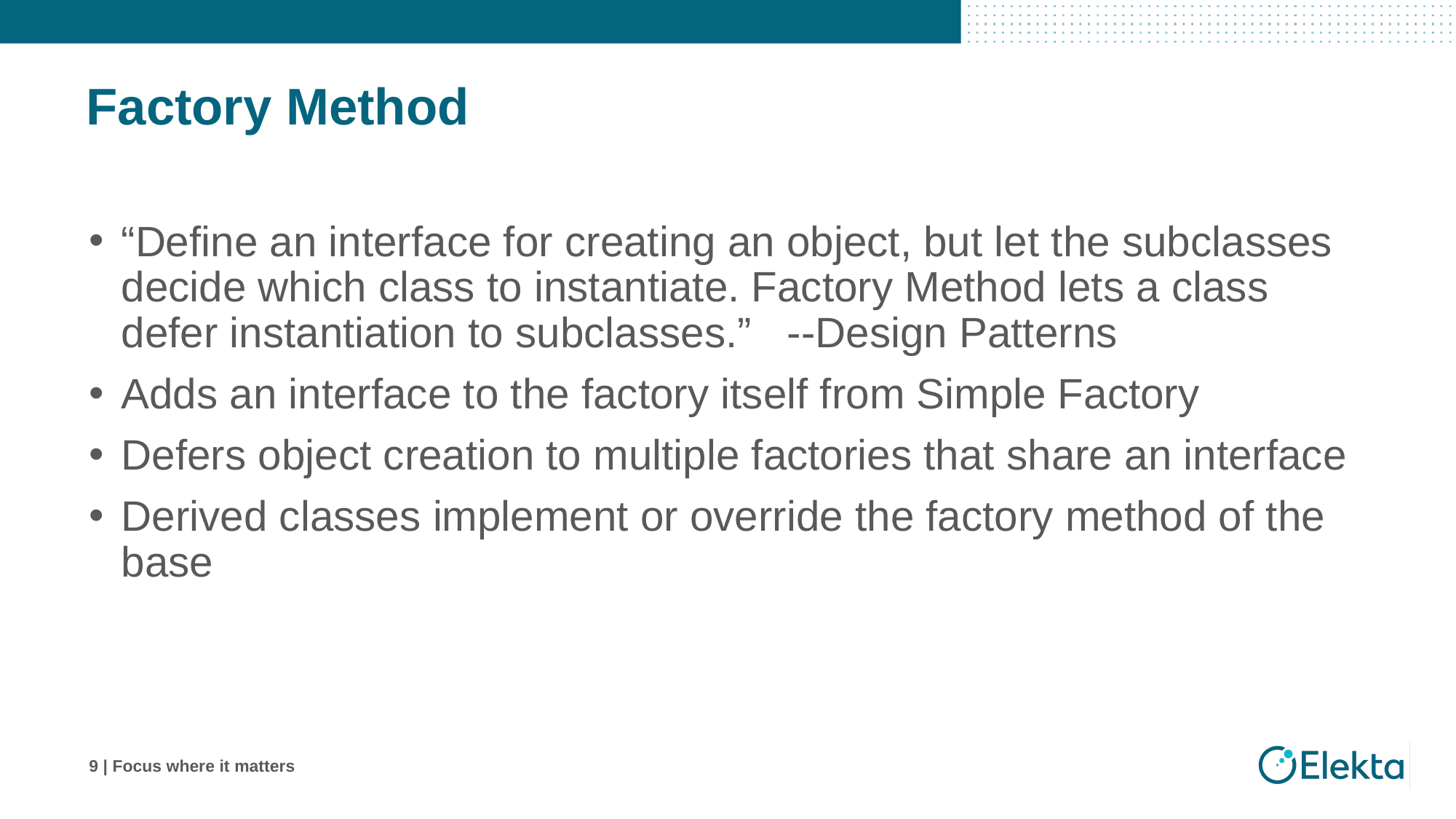

# Factory Method

“Define an interface for creating an object, but let the subclasses decide which class to instantiate. Factory Method lets a class defer instantiation to subclasses.”   --Design Patterns
Adds an interface to the factory itself from Simple Factory
Defers object creation to multiple factories that share an interface
Derived classes implement or override the factory method of the base